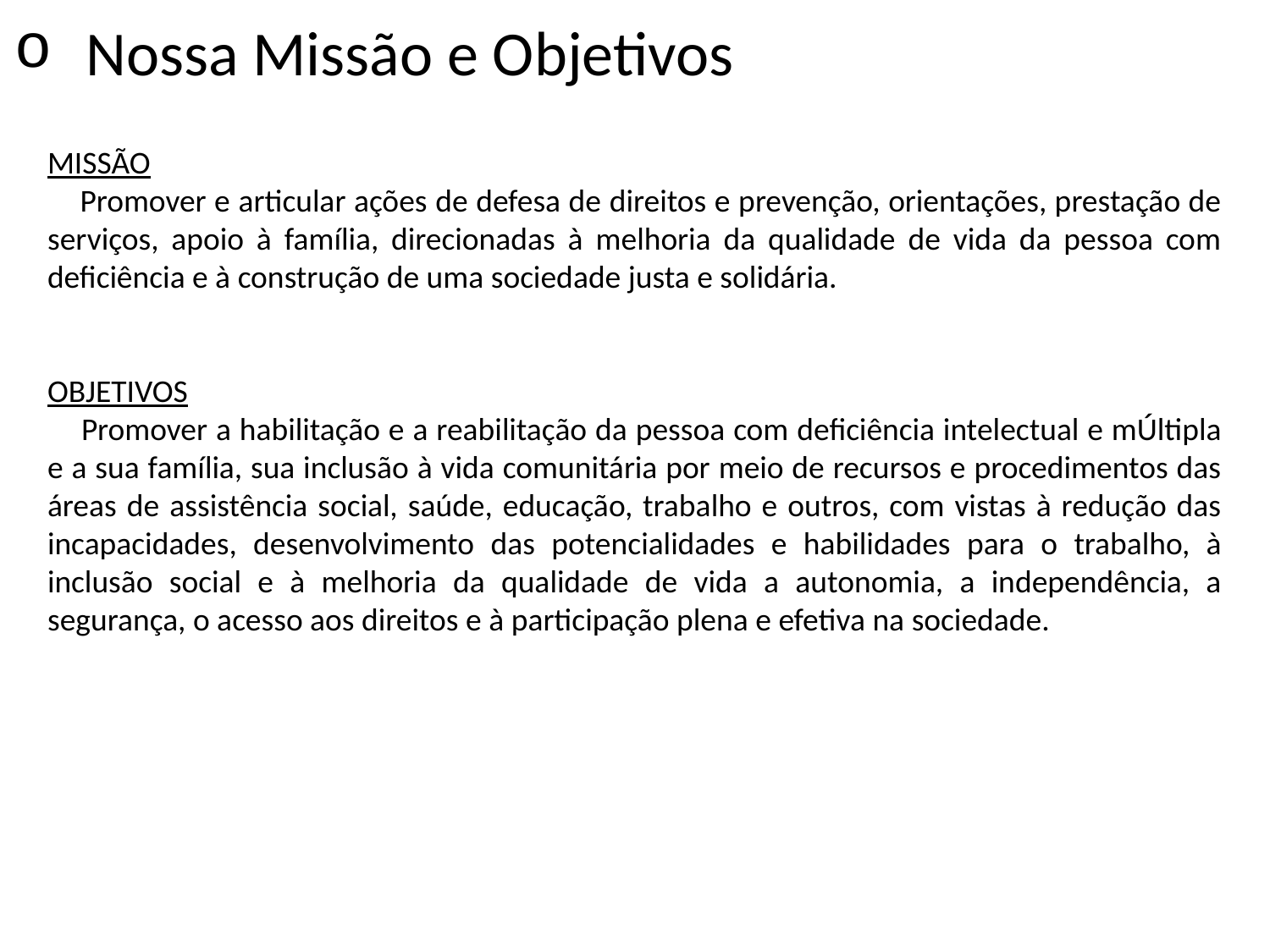

Nossa Missão e Objetivos
MISSÃO
    Promover e articular ações de defesa de direitos e prevenção, orientações, prestação de serviços, apoio à família, direcionadas à melhoria da qualidade de vida da pessoa com deficiência e à construção de uma sociedade justa e solidária.

OBJETIVOS
    Promover a habilitação e a reabilitação da pessoa com deficiência intelectual e mÚltipla e a sua família, sua inclusão à vida comunitária por meio de recursos e procedimentos das áreas de assistência social, saúde, educação, trabalho e outros, com vistas à redução das incapacidades, desenvolvimento das potencialidades e habilidades para o trabalho, à inclusão social e à melhoria da qualidade de vida a autonomia, a independência, a segurança, o acesso aos direitos e à participação plena e efetiva na sociedade.